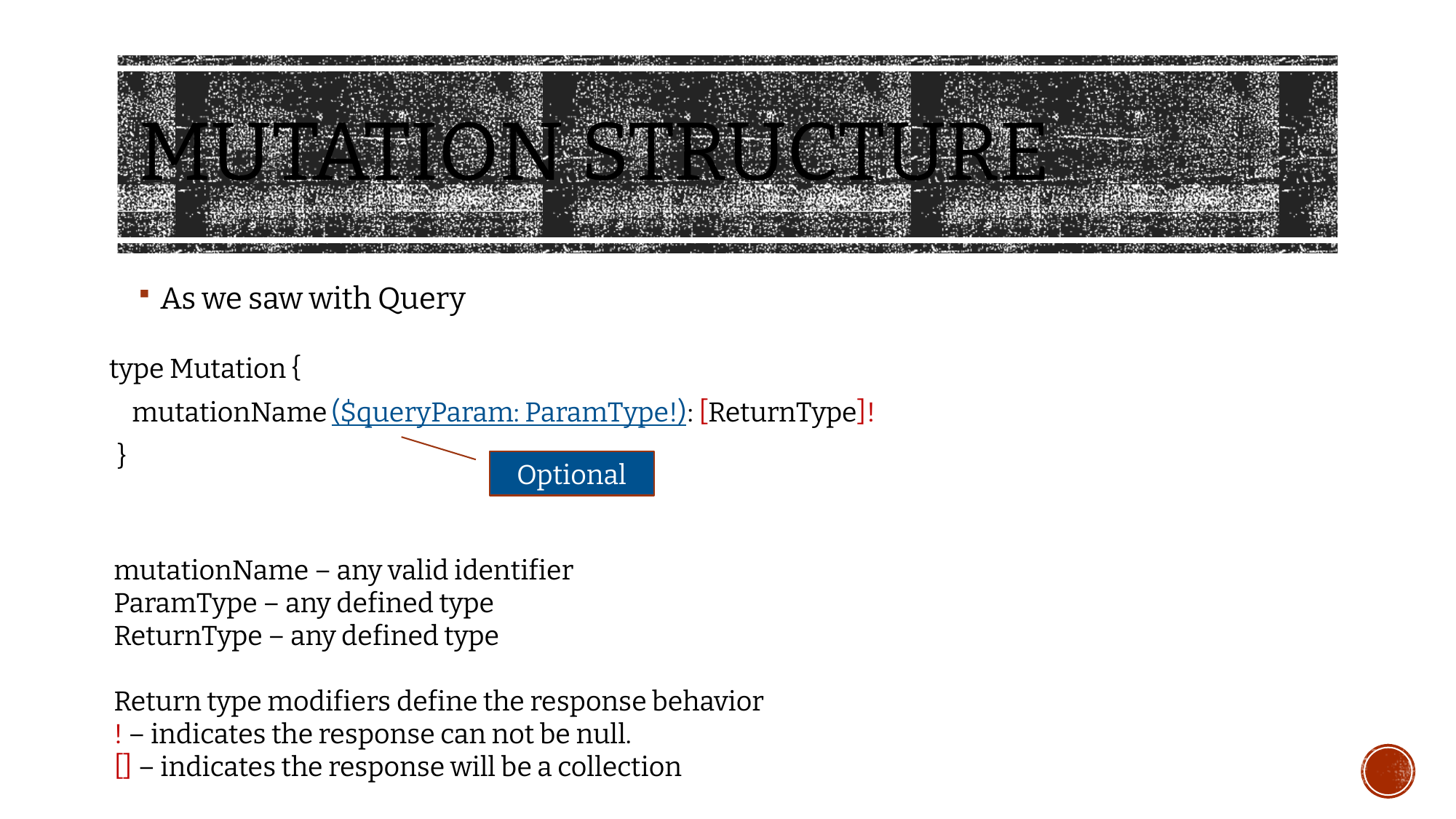

# Mutation Structure

As we saw with Query
type Mutation {
mutationName
($queryParam: ParamType!)
: [ReturnType]!
}
Optional
mutationName – any valid identifier
ParamType – any defined type
ReturnType – any defined type

Return type modifiers define the response behavior
! – indicates the response can not be null.
[] – indicates the response will be a collection